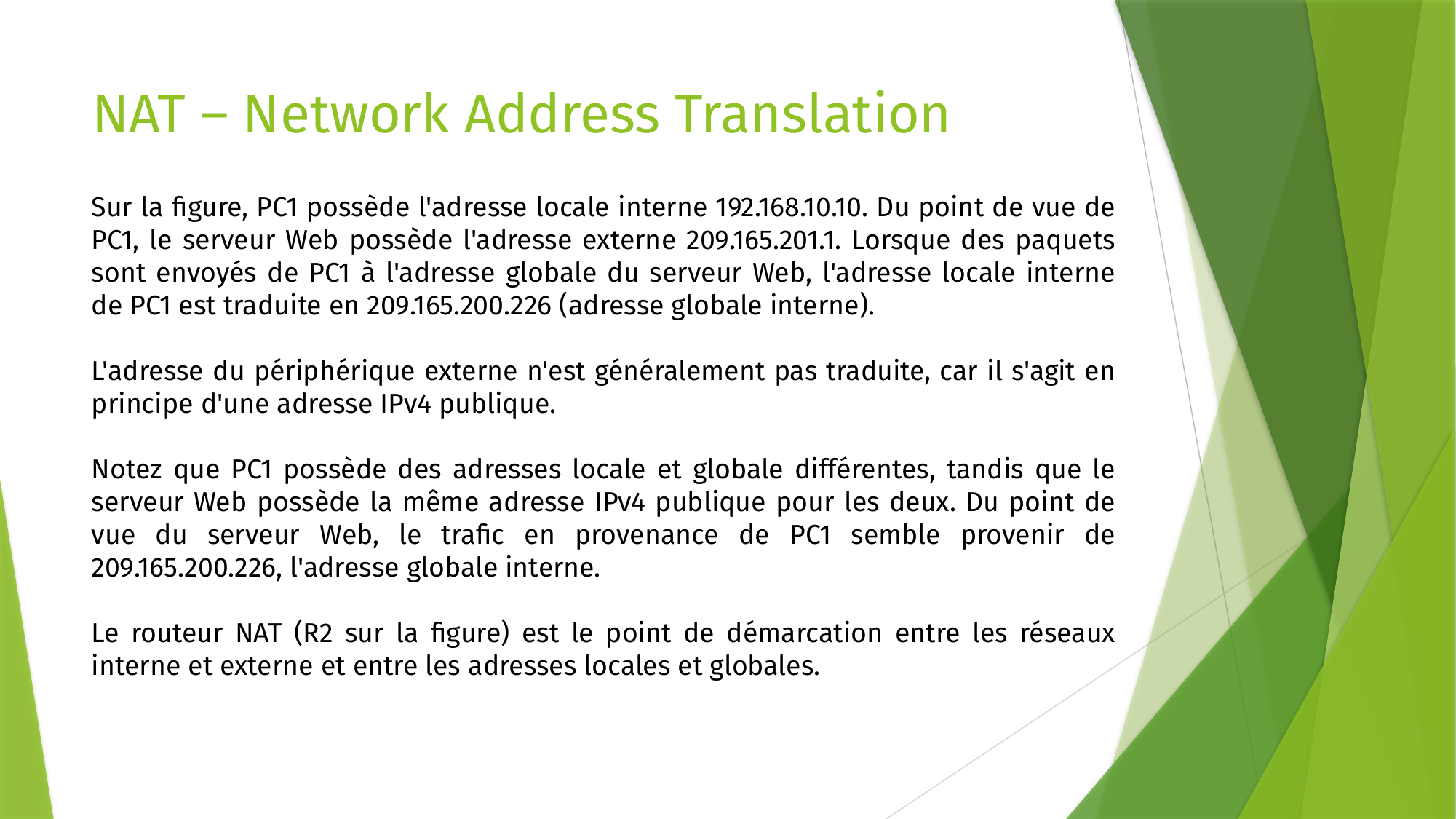

# NAT – Network Address Translation
Sur la figure, PC1 possède l'adresse locale interne 192.168.10.10. Du point de vue de PC1, le serveur Web possède l'adresse externe 209.165.201.1. Lorsque des paquets sont envoyés de PC1 à l'adresse globale du serveur Web, l'adresse locale interne de PC1 est traduite en 209.165.200.226 (adresse globale interne).

L'adresse du périphérique externe n'est généralement pas traduite, car il s'agit en principe d'une adresse IPv4 publique.

Notez que PC1 possède des adresses locale et globale différentes, tandis que le serveur Web possède la même adresse IPv4 publique pour les deux. Du point de vue du serveur Web, le trafic en provenance de PC1 semble provenir de 209.165.200.226, l'adresse globale interne.

Le routeur NAT (R2 sur la figure) est le point de démarcation entre les réseaux interne et externe et entre les adresses locales et globales.